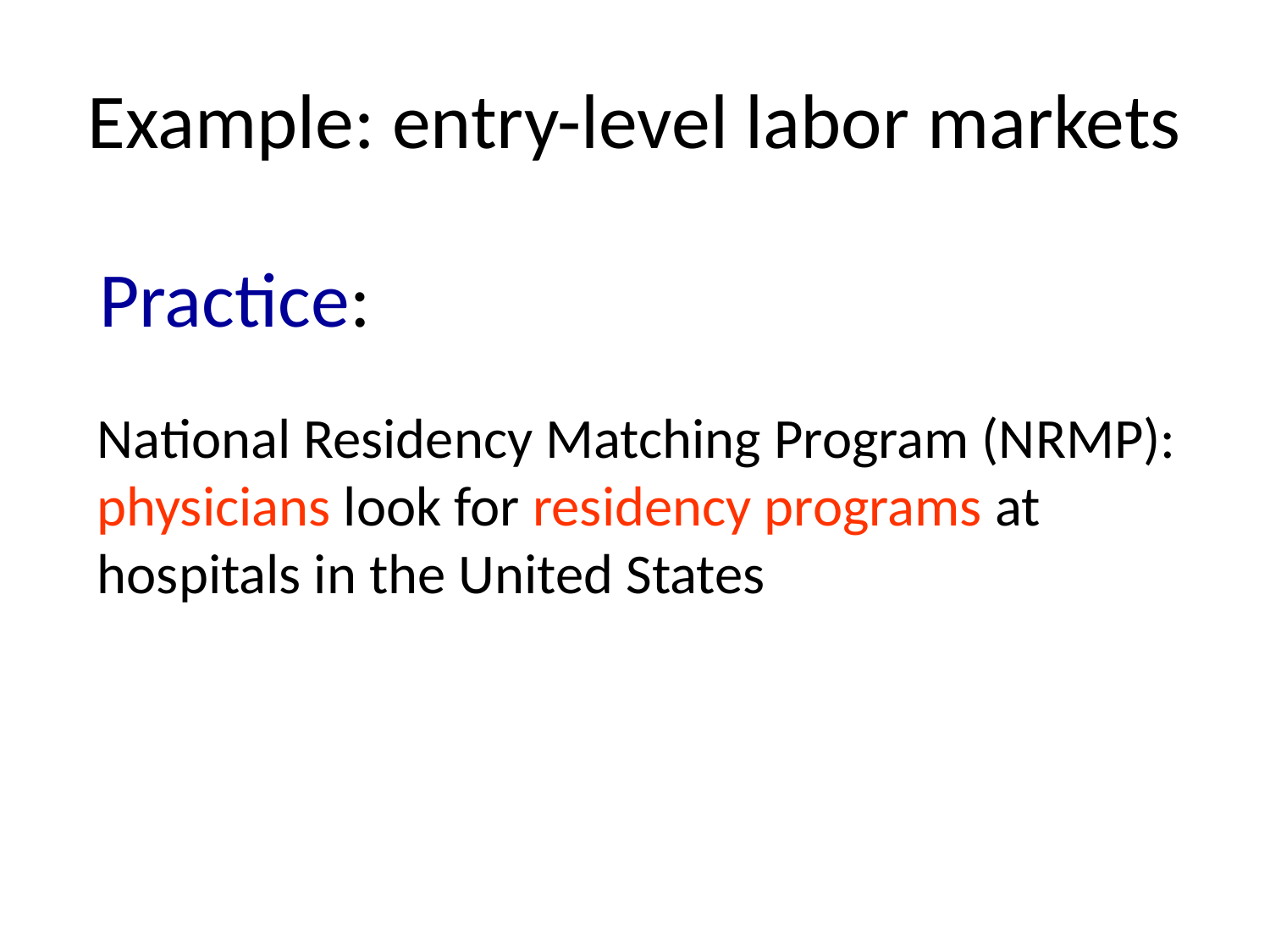

# Example: entry-level labor markets
Practice:
National Residency Matching Program (NRMP): physicians look for residency programs at hospitals in the United States